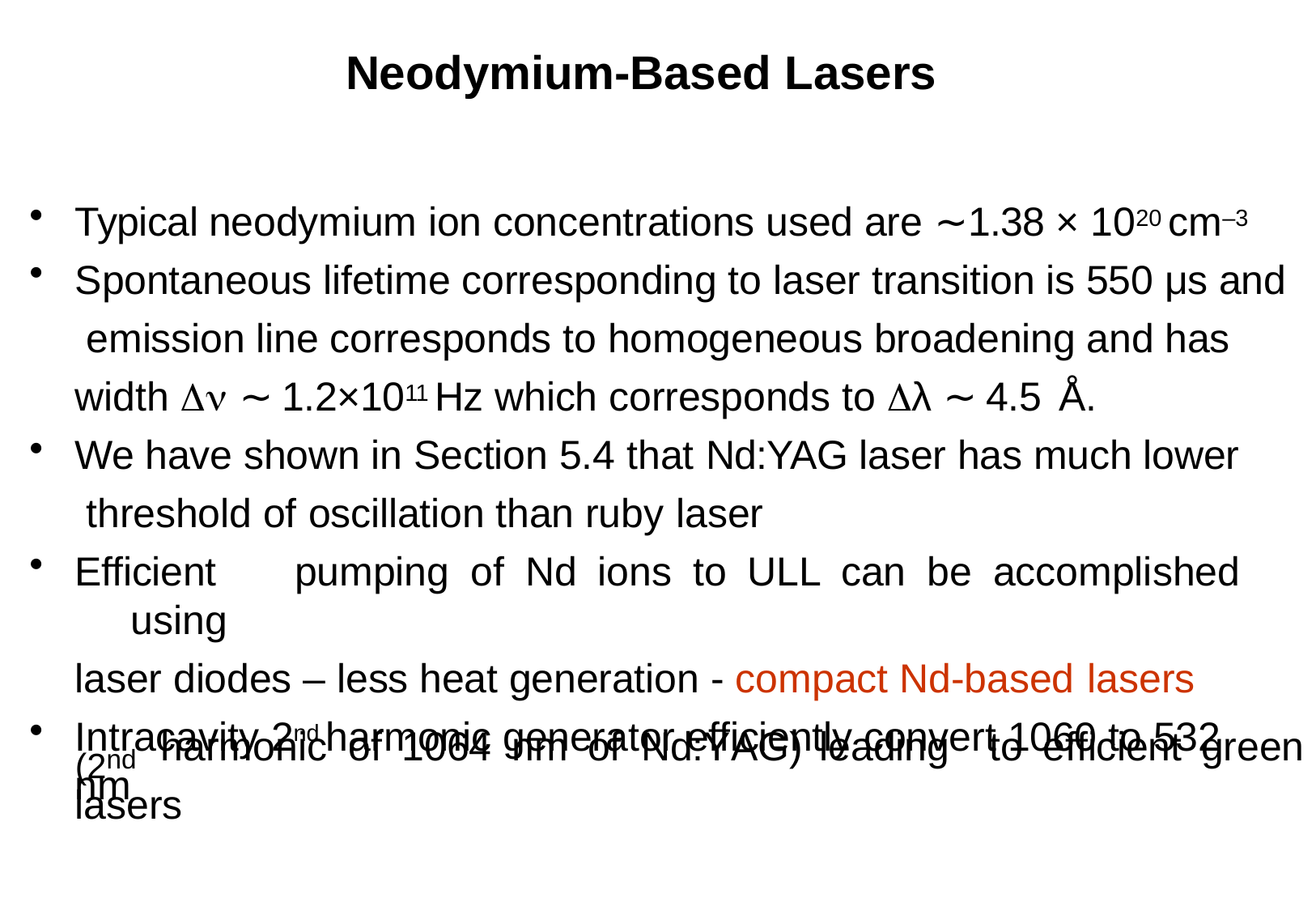

# Neodymium-Based Lasers
Typical neodymium ion concentrations used are ∼1.38 × 1020 cm–3
Spontaneous lifetime corresponding to laser transition is 550 μs and  emission line corresponds to homogeneous broadening and has  width Δν ∼ 1.2×1011 Hz which corresponds to Δλ ∼ 4.5 Å.
We have shown in Section 5.4 that Nd:YAG laser has much lower  threshold of oscillation than ruby laser
Efficient	pumping	of	Nd	ions	to	ULL	can	be	accomplished	using
laser diodes – less heat generation - compact Nd-based lasers
Intracavity 2nd harmonic generator efficiently convert 1060 to 532 nm
(2nd
harmonic	of	1064	nm	of	Nd:YAG)	leading	to	efficient	green
lasers